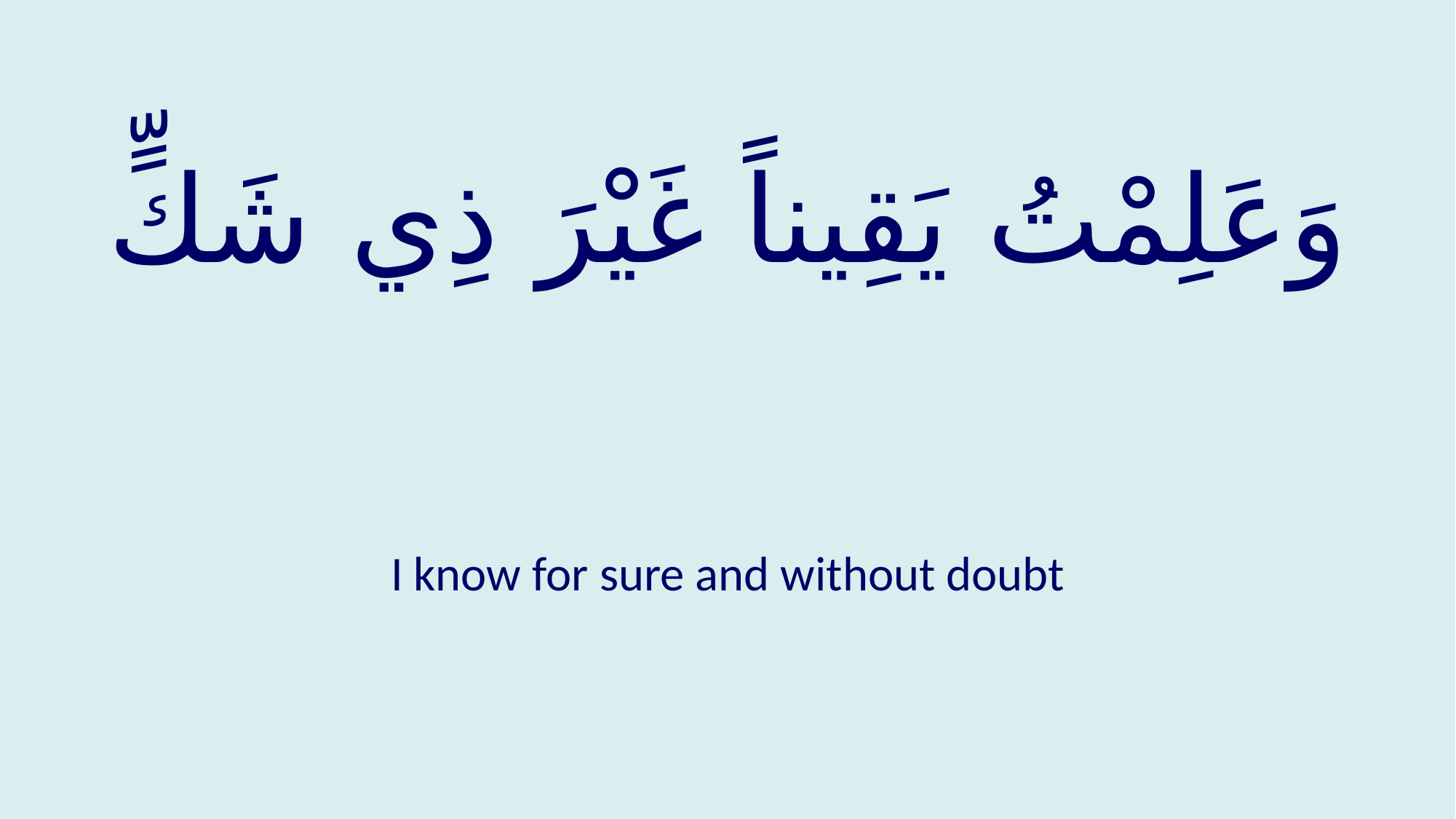

# وَعَلِمْتُ يَقِيناً غَيْرَ ذِي شَكٍّ
I know for sure and without doubt